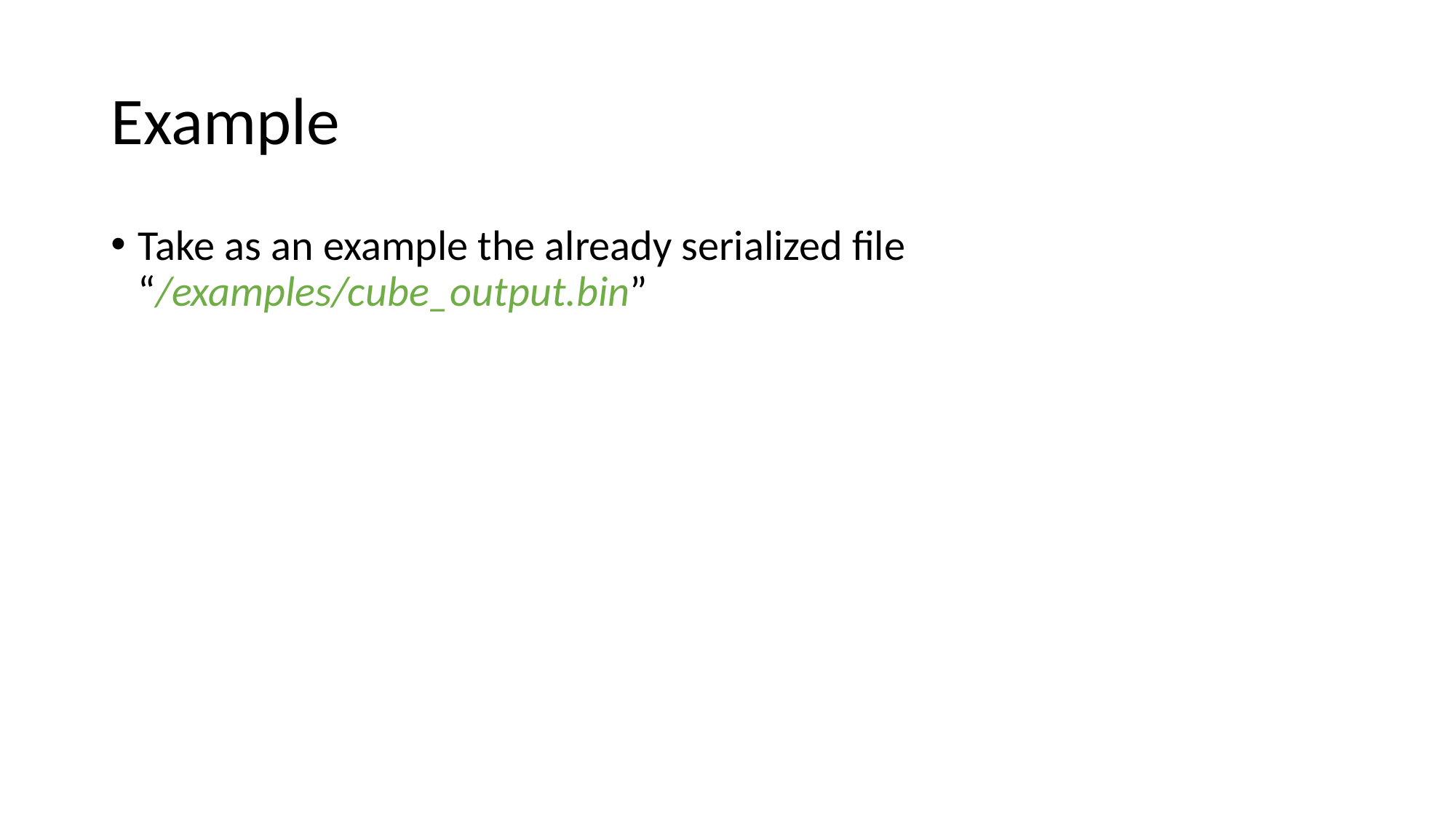

# Example
Take as an example the already serialized file “/examples/cube_output.bin”